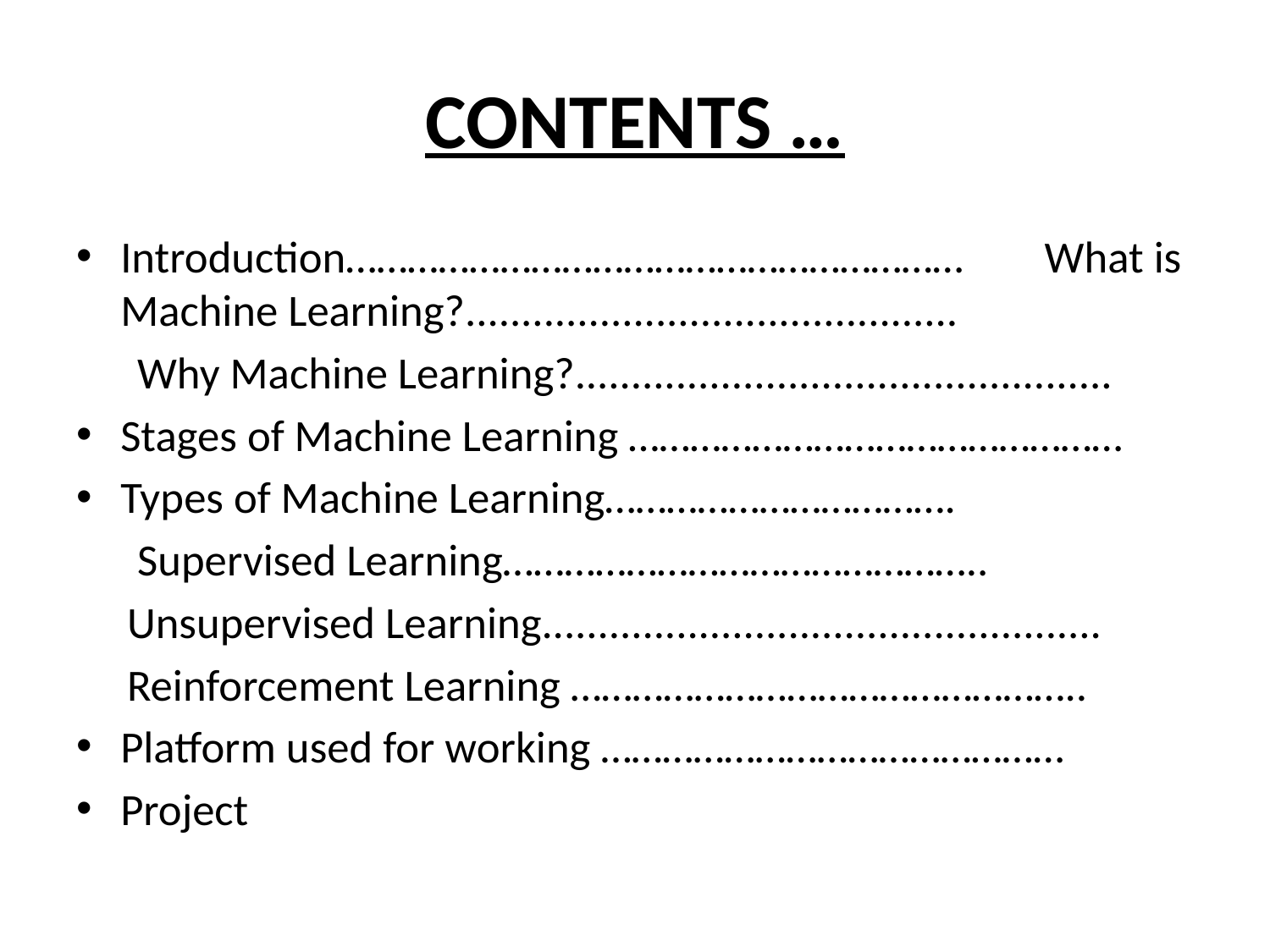

# CONTENTS …
Introduction……………………………………………………        What is Machine Learning?............................................
      Why Machine Learning?................................................
Stages of Machine Learning …………………………………………
Types of Machine Learning…………………………….
      Supervised Learning………………………………………..
     Unsupervised Learning..................................................
     Reinforcement Learning …………………………………………..
Platform used for working ………………………………………
Project